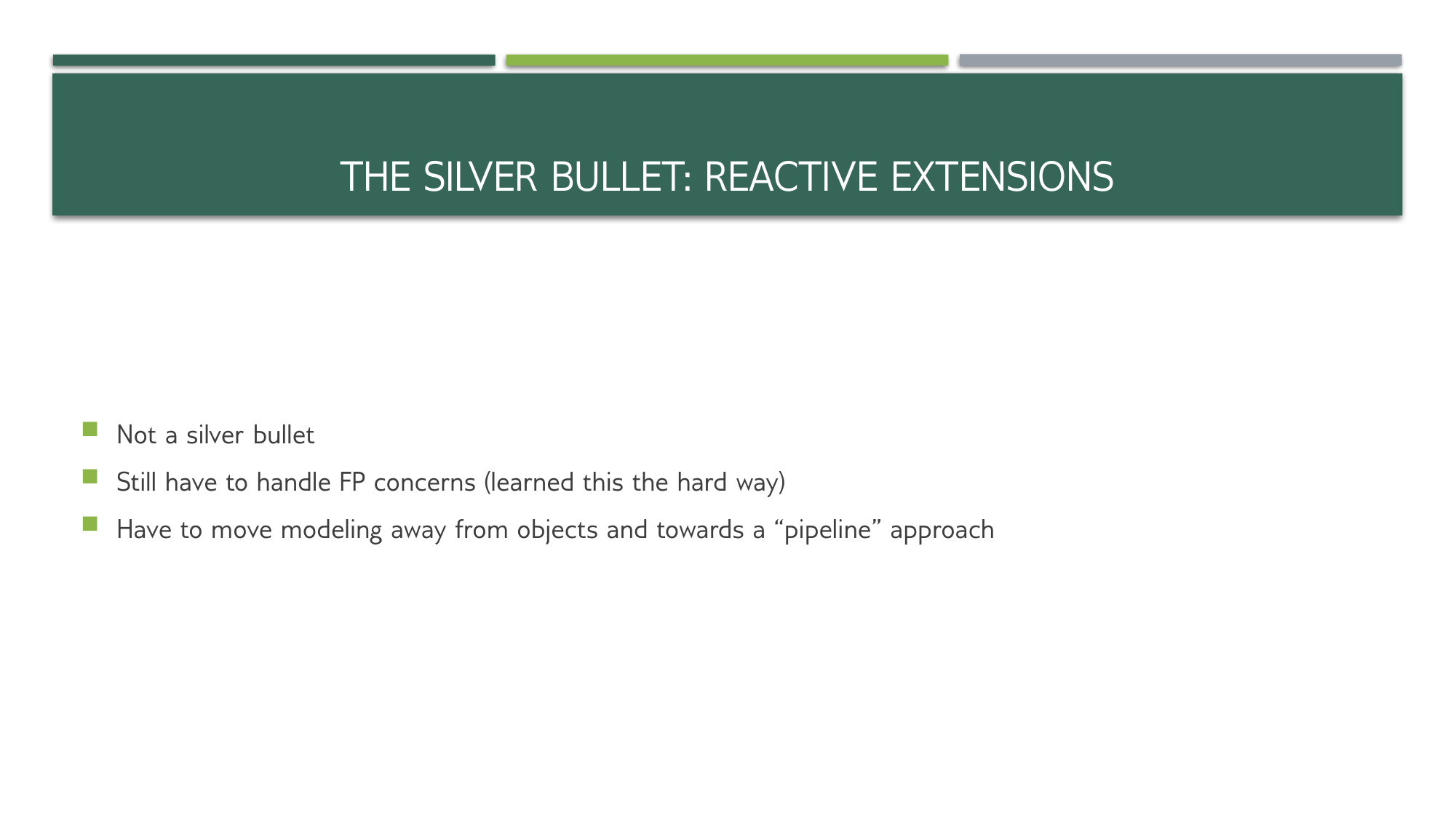

# The Silver Bullet: Reactive Extensions
Not a silver bullet
Still have to handle FP concerns (learned this the hard way)
Have to move modeling away from objects and towards a “pipeline” approach